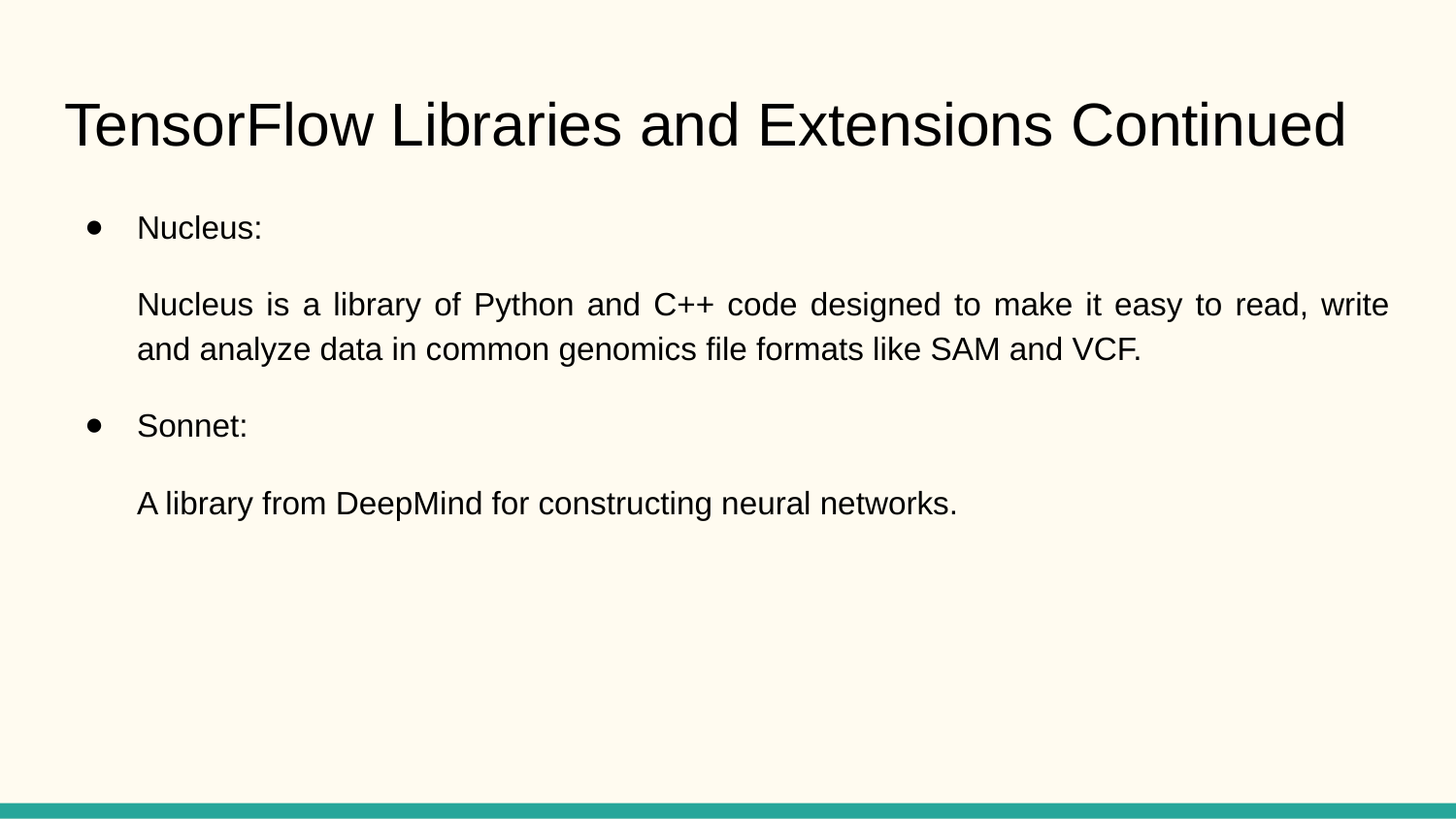

# TensorFlow Libraries and Extensions Continued

Nucleus:
Nucleus is a library of Python and C++ code designed to make it easy to read, write and analyze data in common genomics file formats like SAM and VCF.
Sonnet:
A library from DeepMind for constructing neural networks.